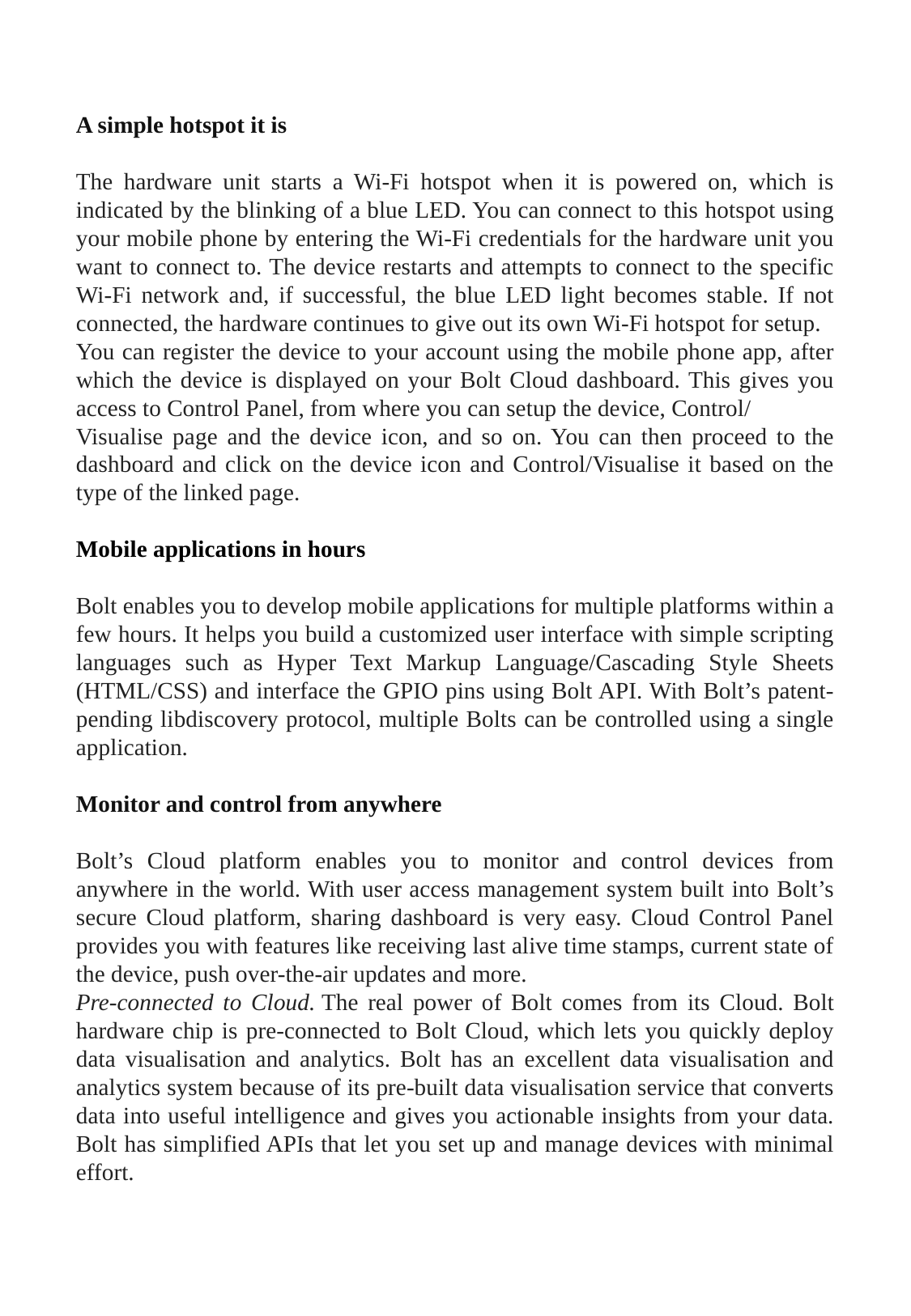

A simple hotspot it is

The hardware unit starts a Wi-Fi hotspot when it is powered on, which is indicated by the blinking of a blue LED. You can connect to this hotspot using your mobile phone by entering the Wi-Fi credentials for the hardware unit you want to connect to. The device restarts and attempts to connect to the specific Wi-Fi network and, if successful, the blue LED light becomes stable. If not connected, the hardware continues to give out its own Wi-Fi hotspot for setup.
You can register the device to your account using the mobile phone app, after which the device is displayed on your Bolt Cloud dashboard. This gives you access to Control Panel, from where you can setup the device, Control/
Visualise page and the device icon, and so on. You can then proceed to the dashboard and click on the device icon and Control/Visualise it based on the type of the linked page.

Mobile applications in hours

Bolt enables you to develop mobile applications for multiple platforms within a few hours. It helps you build a customized user interface with simple scripting languages such as Hyper Text Markup Language/Cascading Style Sheets (HTML/CSS) and interface the GPIO pins using Bolt API. With Bolt’s patent-pending libdiscovery protocol, multiple Bolts can be controlled using a single application.

Monitor and control from anywhere

Bolt’s Cloud platform enables you to monitor and control devices from anywhere in the world. With user access management system built into Bolt’s secure Cloud platform, sharing dashboard is very easy. Cloud Control Panel provides you with features like receiving last alive time stamps, current state of the device, push over-the-air updates and more.
Pre-connected to Cloud. The real power of Bolt comes from its Cloud. Bolt hardware chip is pre-connected to Bolt Cloud, which lets you quickly deploy data visualisation and analytics. Bolt has an excellent data visualisation and analytics system because of its pre-built data visualisation service that converts data into useful intelligence and gives you actionable insights from your data. Bolt has simplified APIs that let you set up and manage devices with minimal effort.